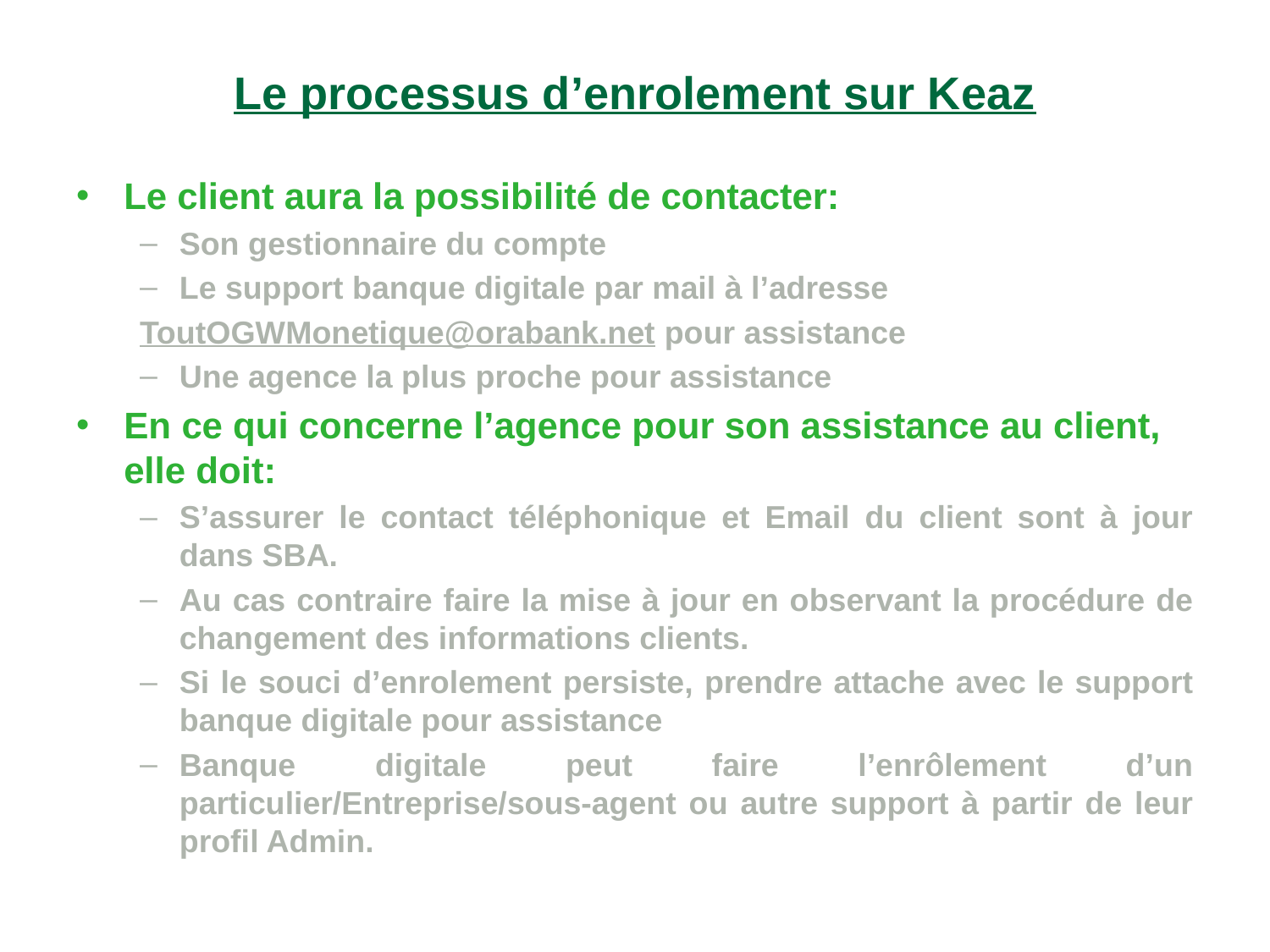

# Le processus d’enrolement sur Keaz
Le client aura la possibilité de contacter:
Son gestionnaire du compte
Le support banque digitale par mail à l’adresse
ToutOGWMonetique@orabank.net pour assistance
Une agence la plus proche pour assistance
En ce qui concerne l’agence pour son assistance au client, elle doit:
S’assurer le contact téléphonique et Email du client sont à jour dans SBA.
Au cas contraire faire la mise à jour en observant la procédure de changement des informations clients.
Si le souci d’enrolement persiste, prendre attache avec le support banque digitale pour assistance
Banque digitale peut faire l’enrôlement d’un particulier/Entreprise/sous-agent ou autre support à partir de leur profil Admin.